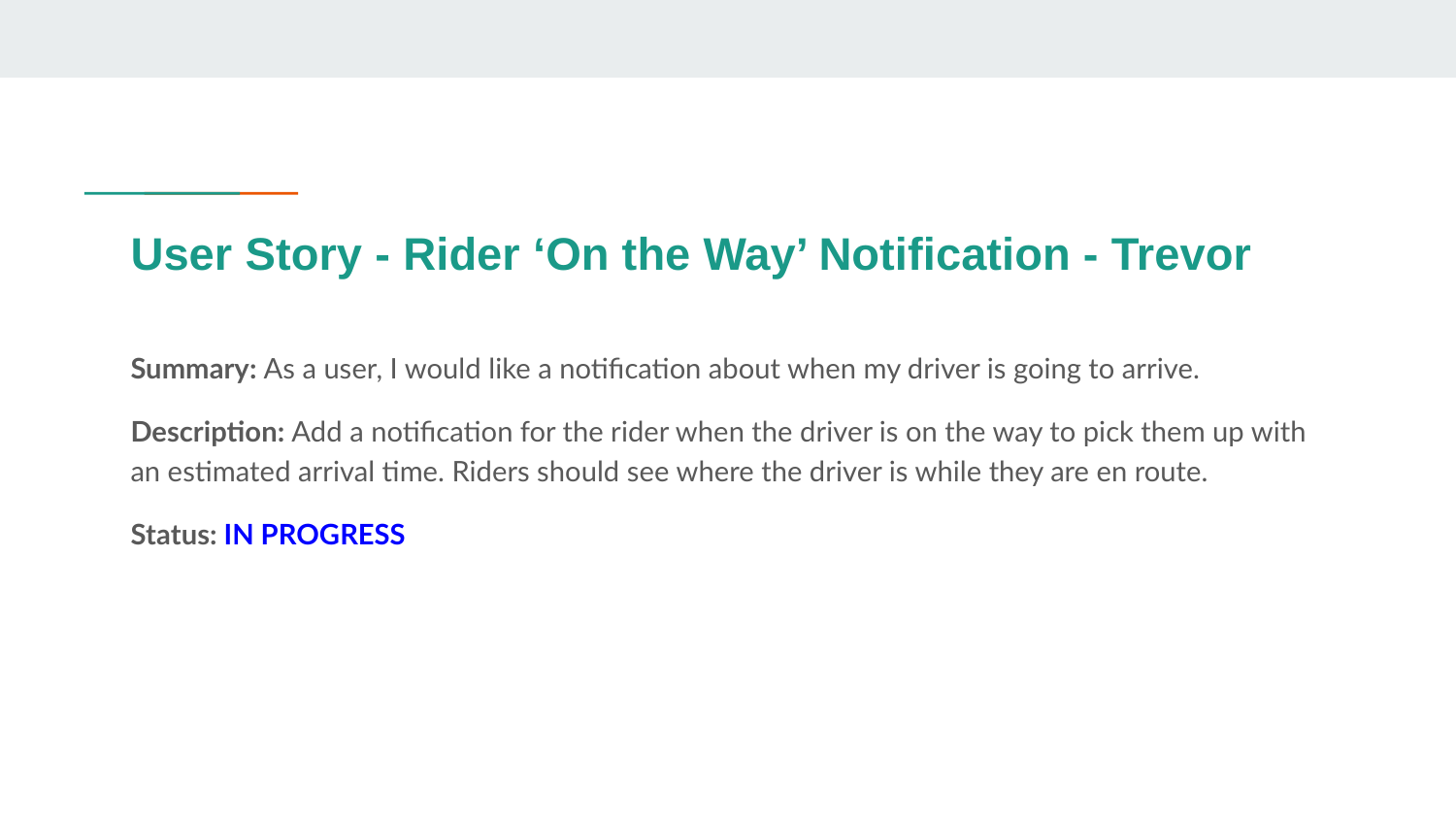

User Story - Rider ‘On the Way’ Notification - Trevor
Summary: As a user, I would like a notification about when my driver is going to arrive.
Description: Add a notification for the rider when the driver is on the way to pick them up with an estimated arrival time. Riders should see where the driver is while they are en route.
Status: IN PROGRESS